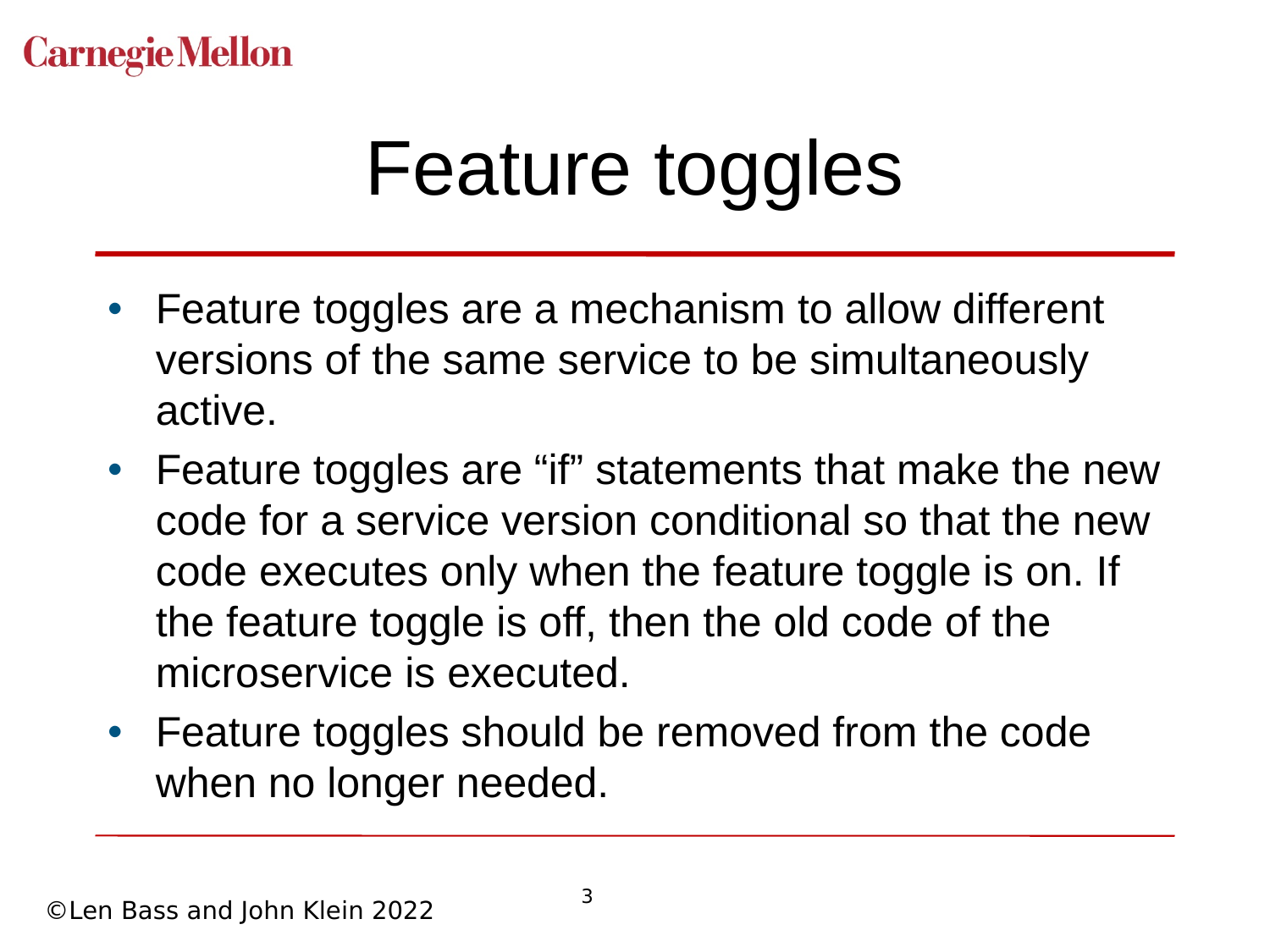

# Feature toggles
Feature toggles are a mechanism to allow different versions of the same service to be simultaneously active.
Feature toggles are “if” statements that make the new code for a service version conditional so that the new code executes only when the feature toggle is on. If the feature toggle is off, then the old code of the microservice is executed.
Feature toggles should be removed from the code when no longer needed.